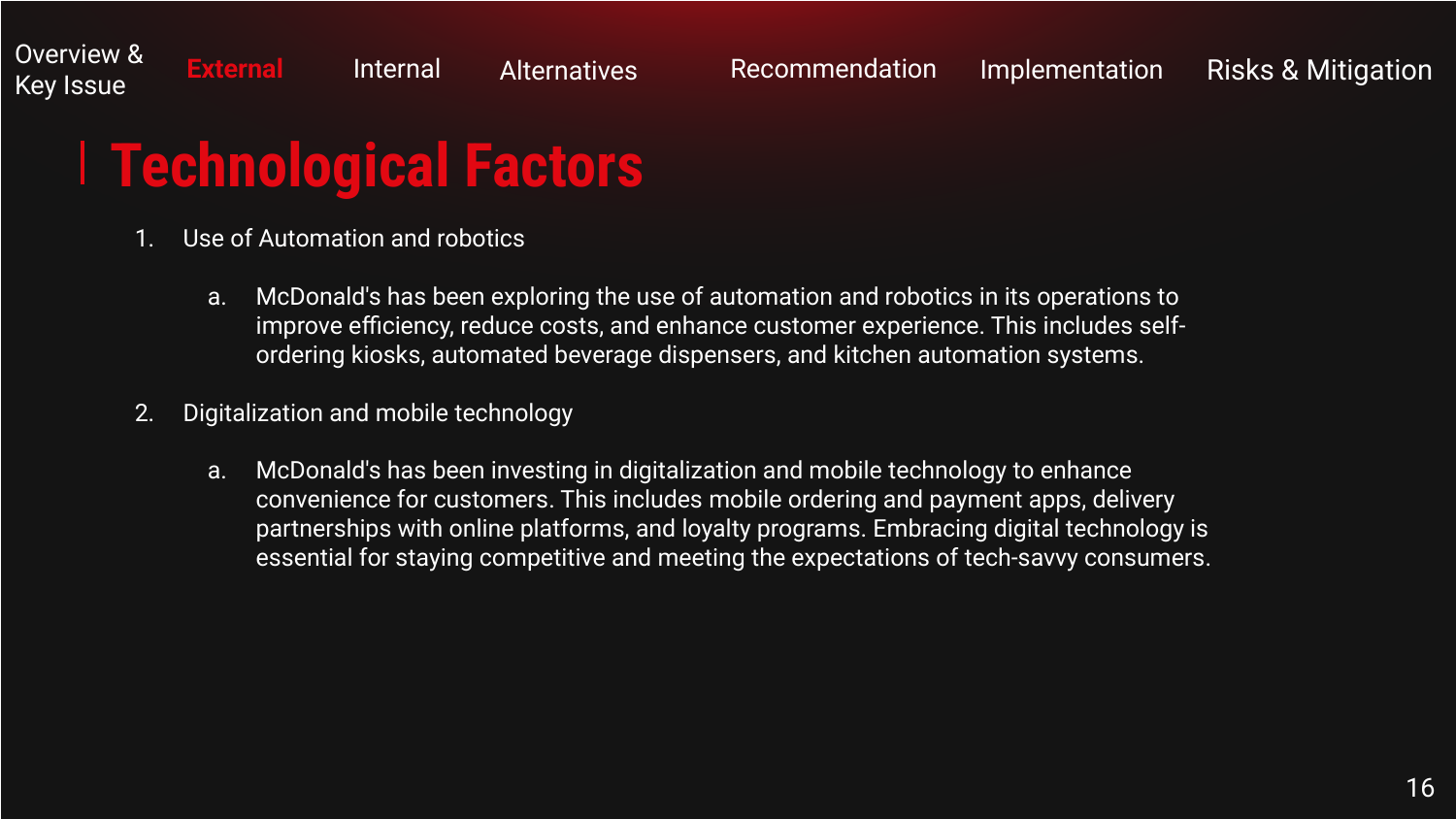

Risks & Mitigation
  External
Internal
Recommendation

Overview & Key Issue

Alternatives
Implementation
# Technological Factors
Use of Automation and robotics

McDonald's has been exploring the use of automation and robotics in its operations to improve efficiency, reduce costs, and enhance customer experience. This includes self-ordering kiosks, automated beverage dispensers, and kitchen automation systems.

Digitalization and mobile technology

McDonald's has been investing in digitalization and mobile technology to enhance convenience for customers. This includes mobile ordering and payment apps, delivery partnerships with online platforms, and loyalty programs. Embracing digital technology is essential for staying competitive and meeting the expectations of tech-savvy consumers.

16